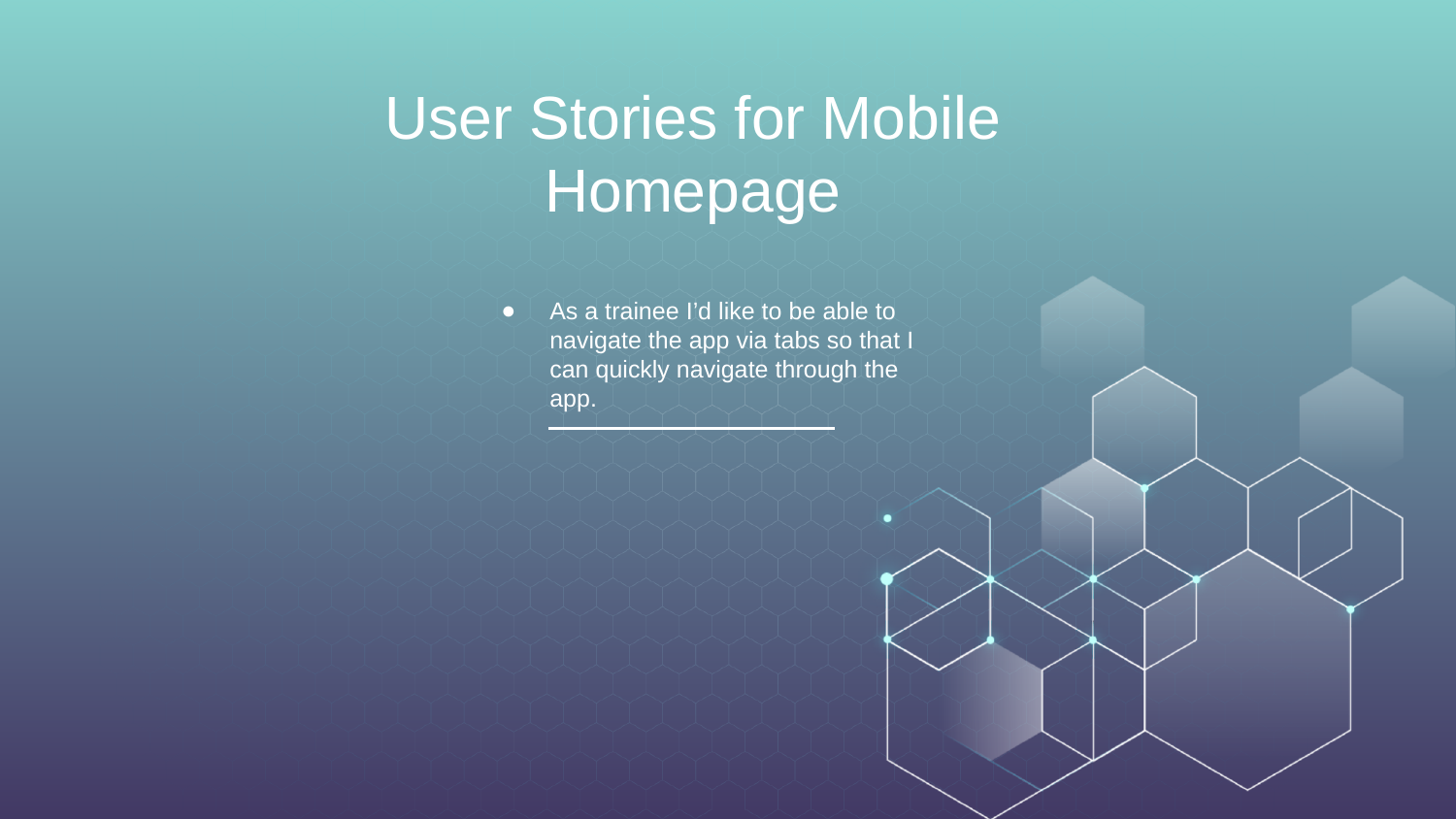

# User Stories for Mobile Homepage
As a trainee I’d like to be able to navigate the app via tabs so that I can quickly navigate through the app.